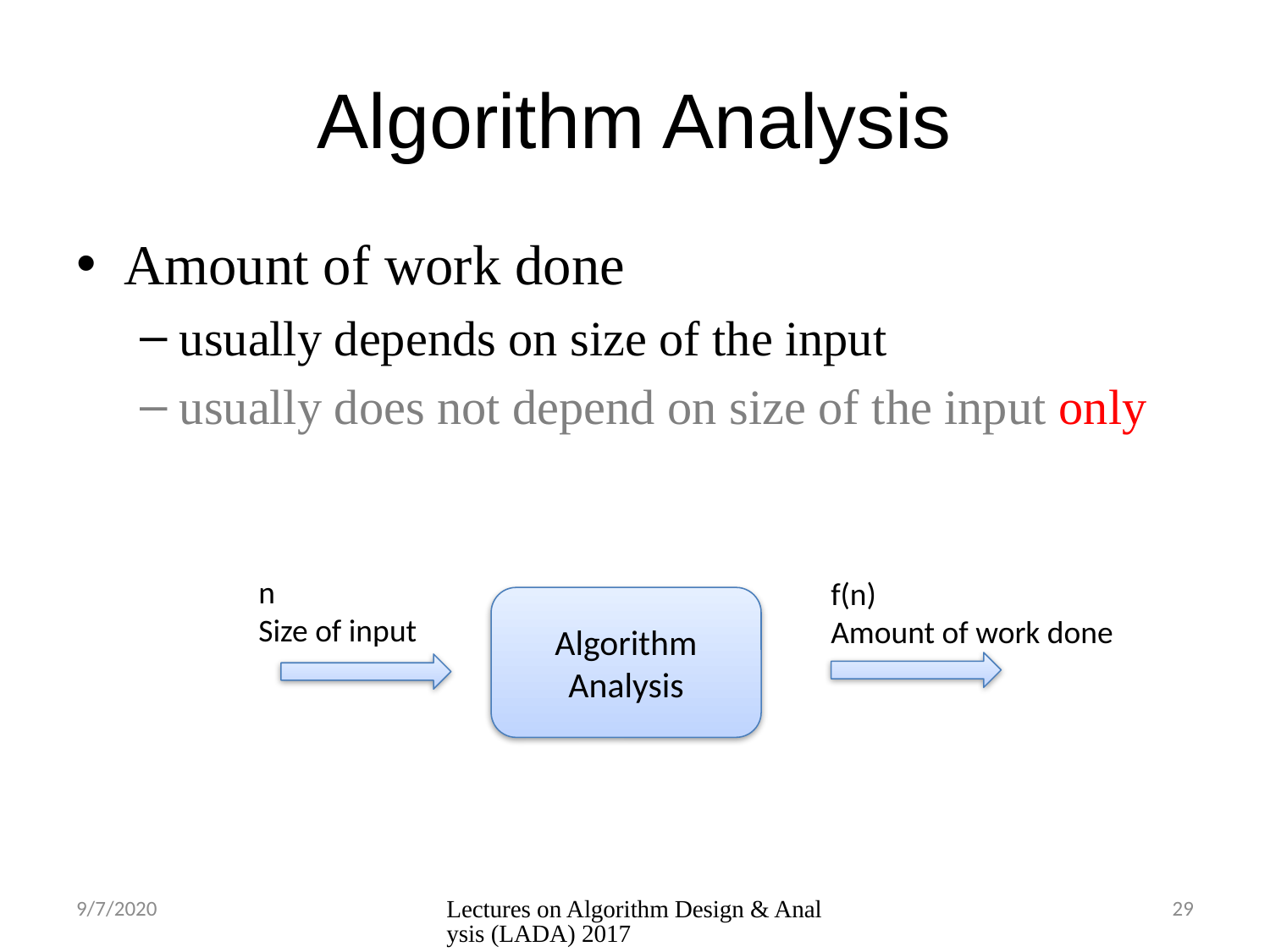

# Algorithm Analysis
Amount of work done
usually depends on size of the input
usually does not depend on size of the input only
n
Size of input
f(n)
Amount of work done
Algorithm
Analysis

9/7/2020
Lectures on Algorithm Design & Analysis (LADA) 2017
29